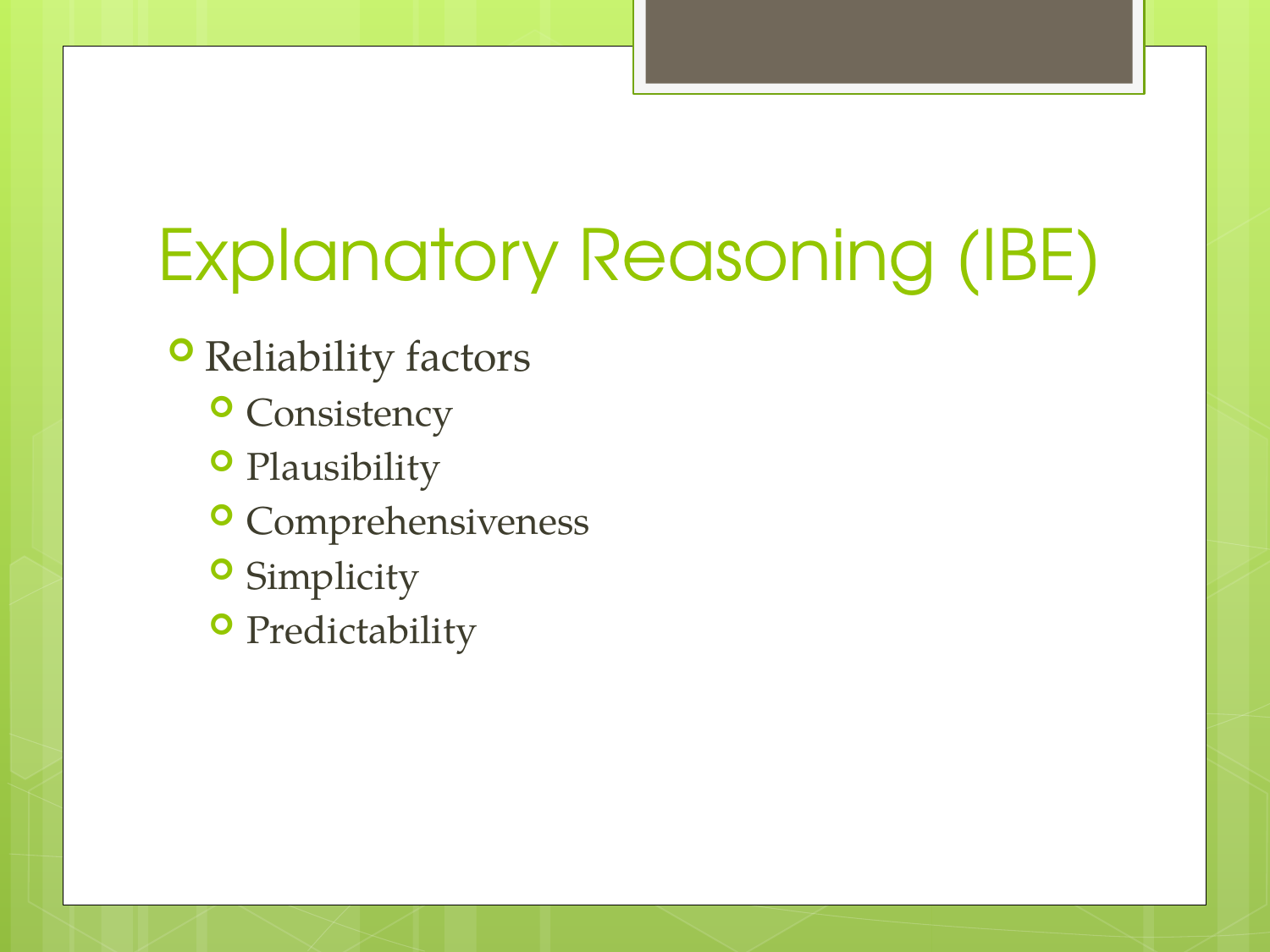

# Explanatory Reasoning (IBE)
Reliability factors
Consistency
Plausibility
Comprehensiveness
Simplicity
Predictability